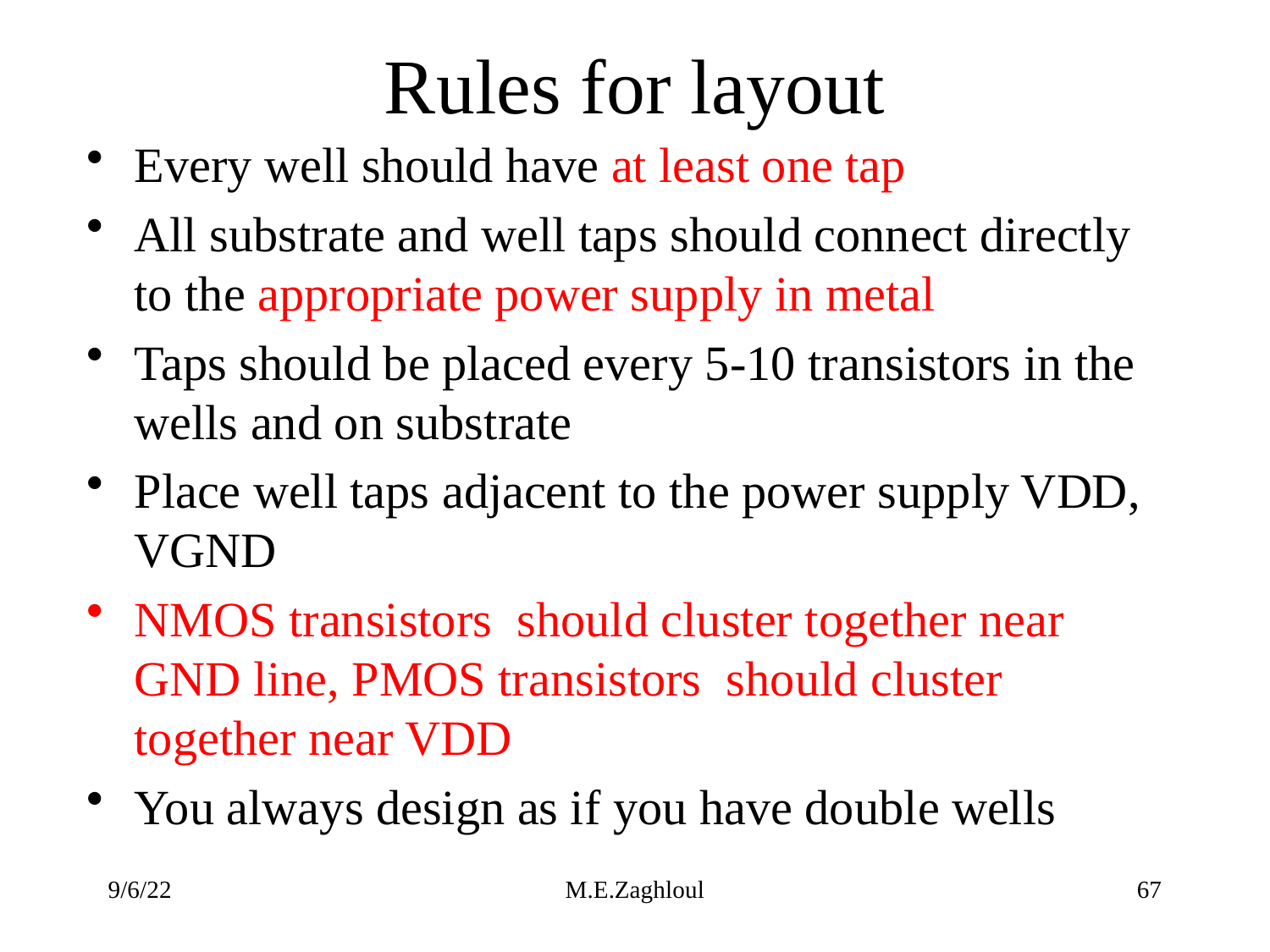

# Rules for layout
Every well should have at least one tap
All substrate and well taps should connect directly to the appropriate power supply in metal
Taps should be placed every 5-10 transistors in the wells and on substrate
Place well taps adjacent to the power supply VDD, VGND
NMOS transistors  should cluster together near GND line, PMOS transistors  should cluster together near VDD
You always design as if you have double wells
9/6/22
M.E.Zaghloul
67